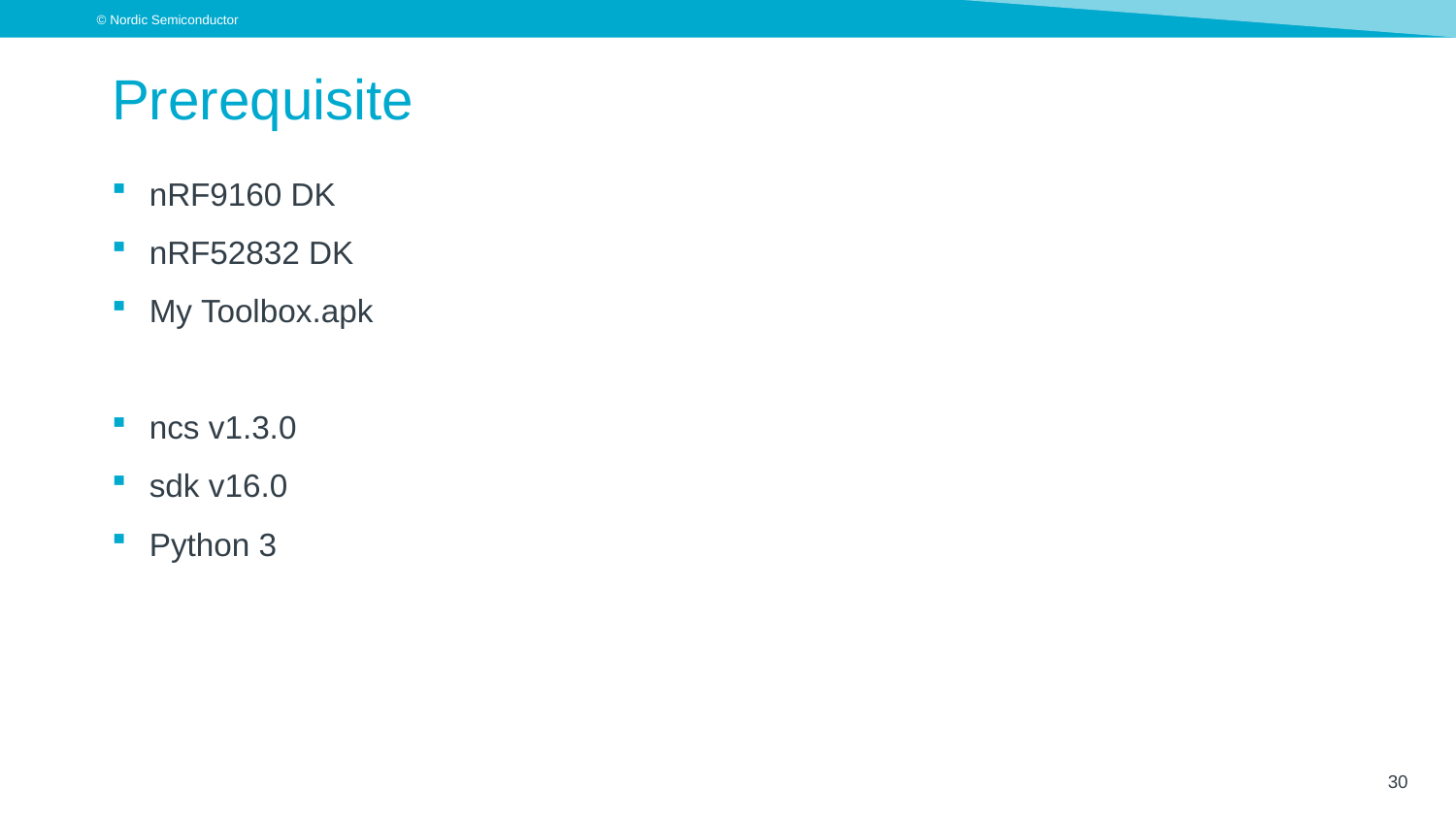

# Prerequisite
nRF9160 DK
nRF52832 DK
My Toolbox.apk

ncs v1.3.0
sdk v16.0
Python 3

30